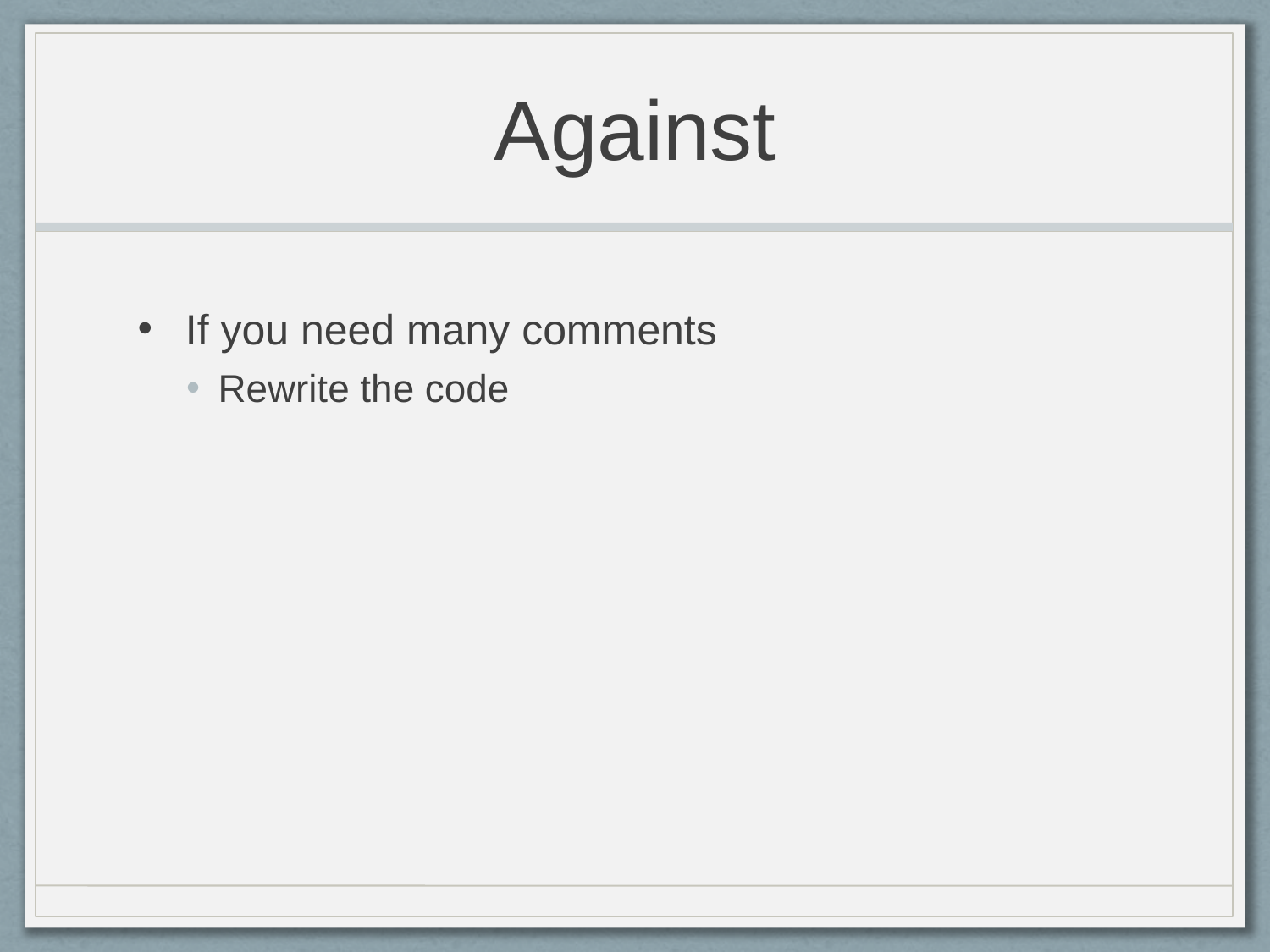

# Against
If you need many comments
Rewrite the code